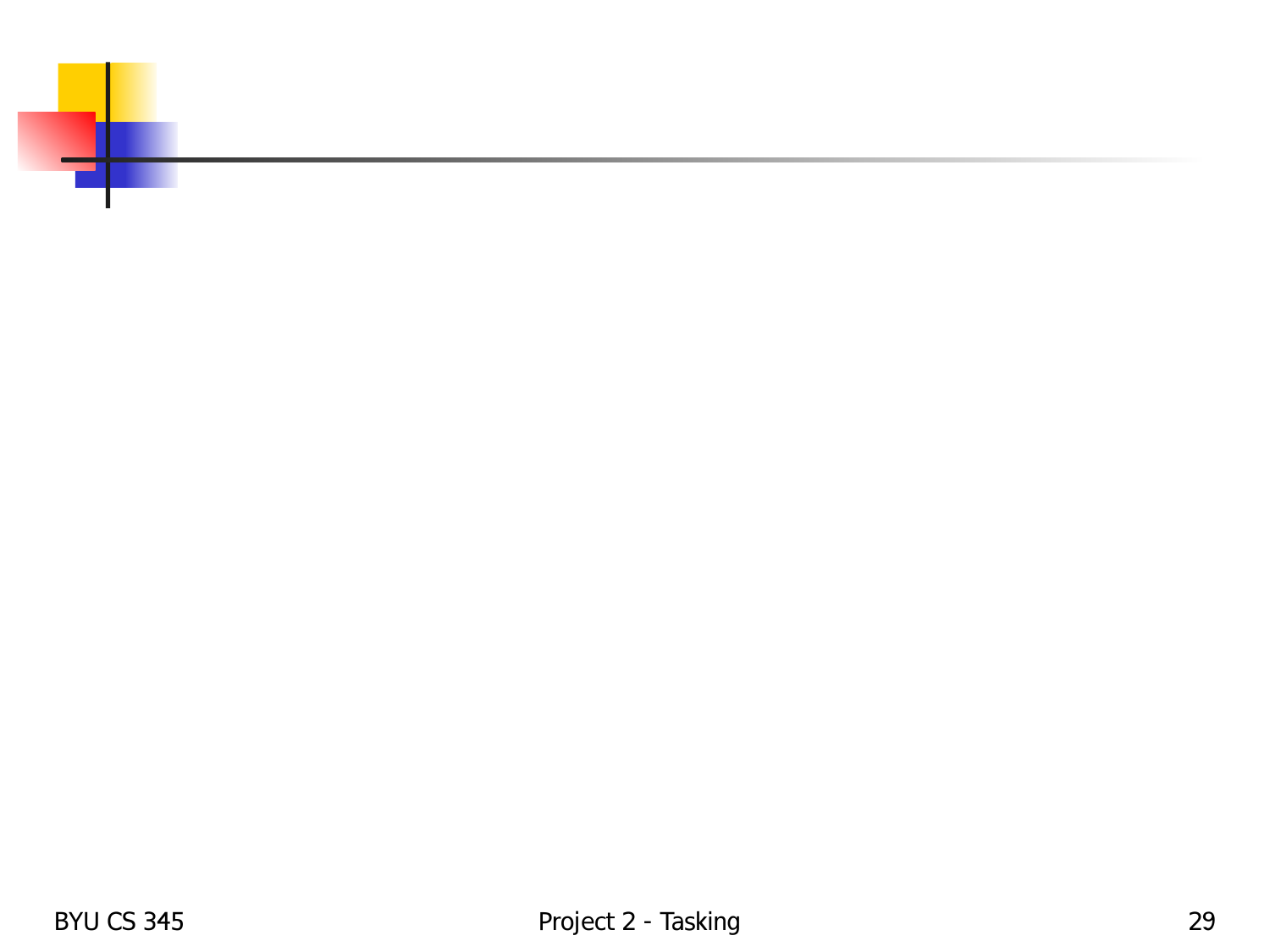

#
BYU CS 345
Project 2 - Tasking
29